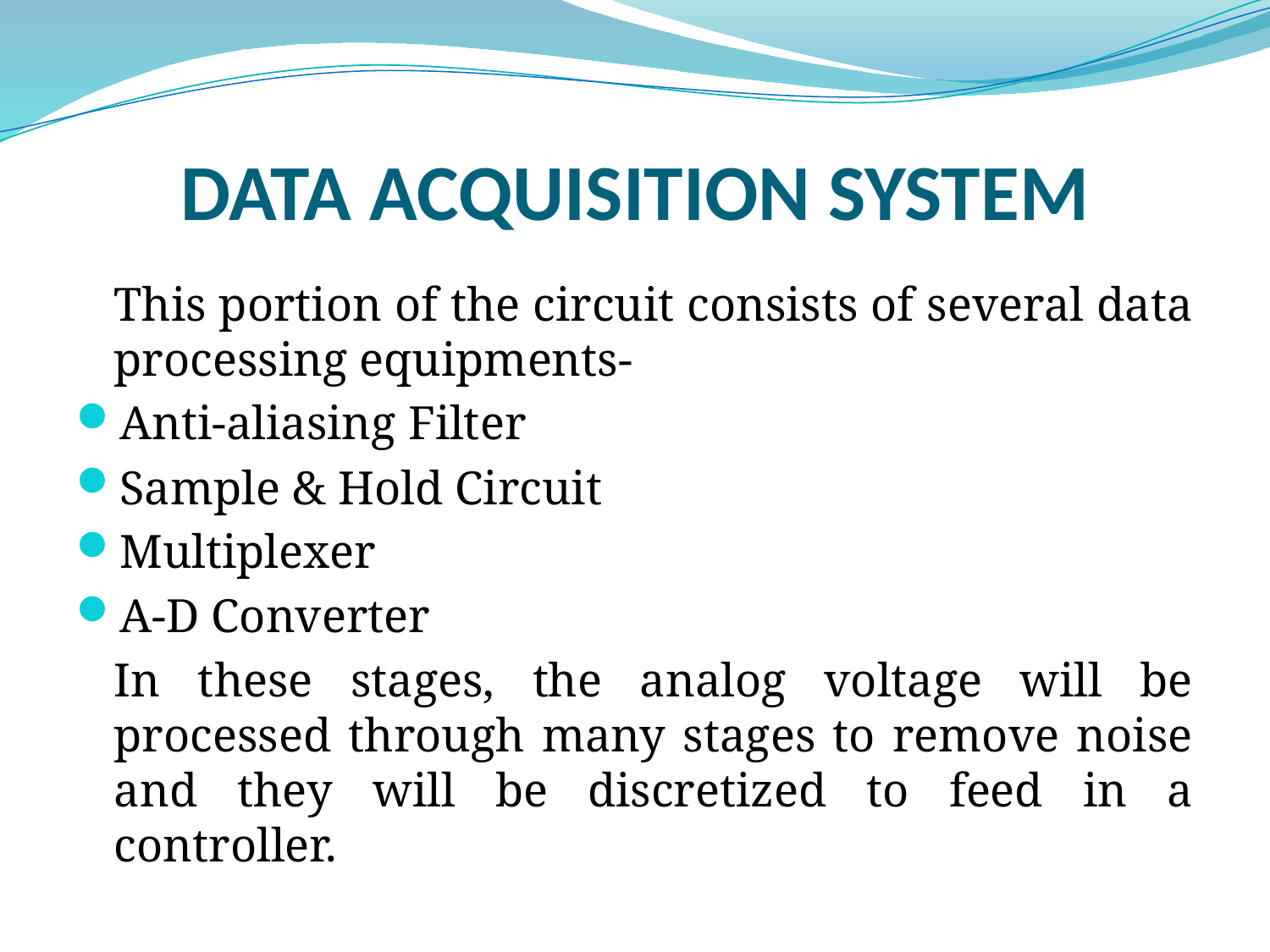

# DATA ACQUISITION SYSTEM
	This portion of the circuit consists of several data processing equipments-
Anti-aliasing Filter
Sample & Hold Circuit
Multiplexer
A-D Converter
	In these stages, the analog voltage will be processed through many stages to remove noise and they will be discretized to feed in a controller.